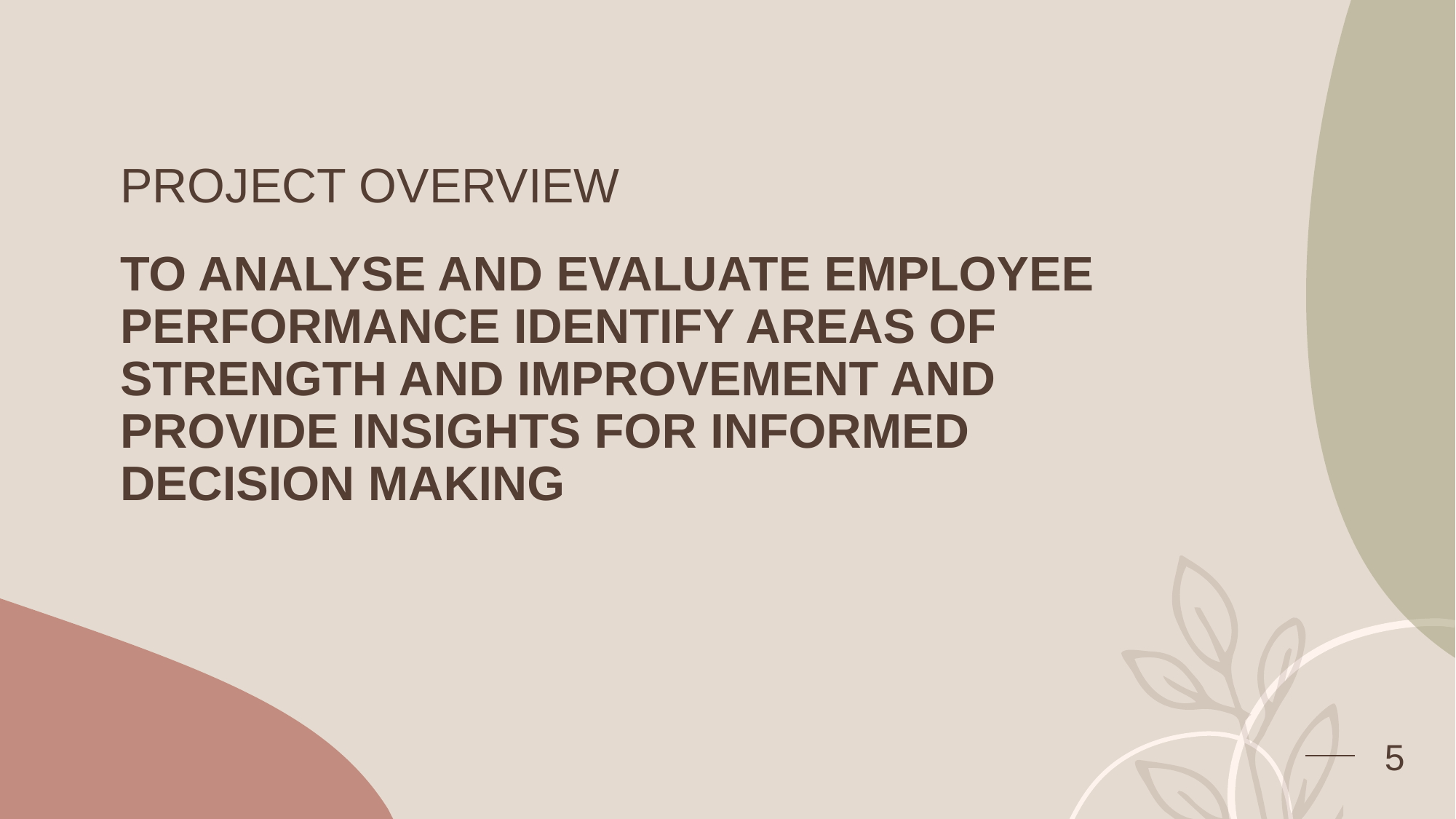

# PROJECT OVERVIEW
TO ANALYSE AND EVALUATE EMPLOYEE PERFORMANCE IDENTIFY AREAS OF STRENGTH AND IMPROVEMENT AND PROVIDE INSIGHTS FOR INFORMED DECISION MAKING
5